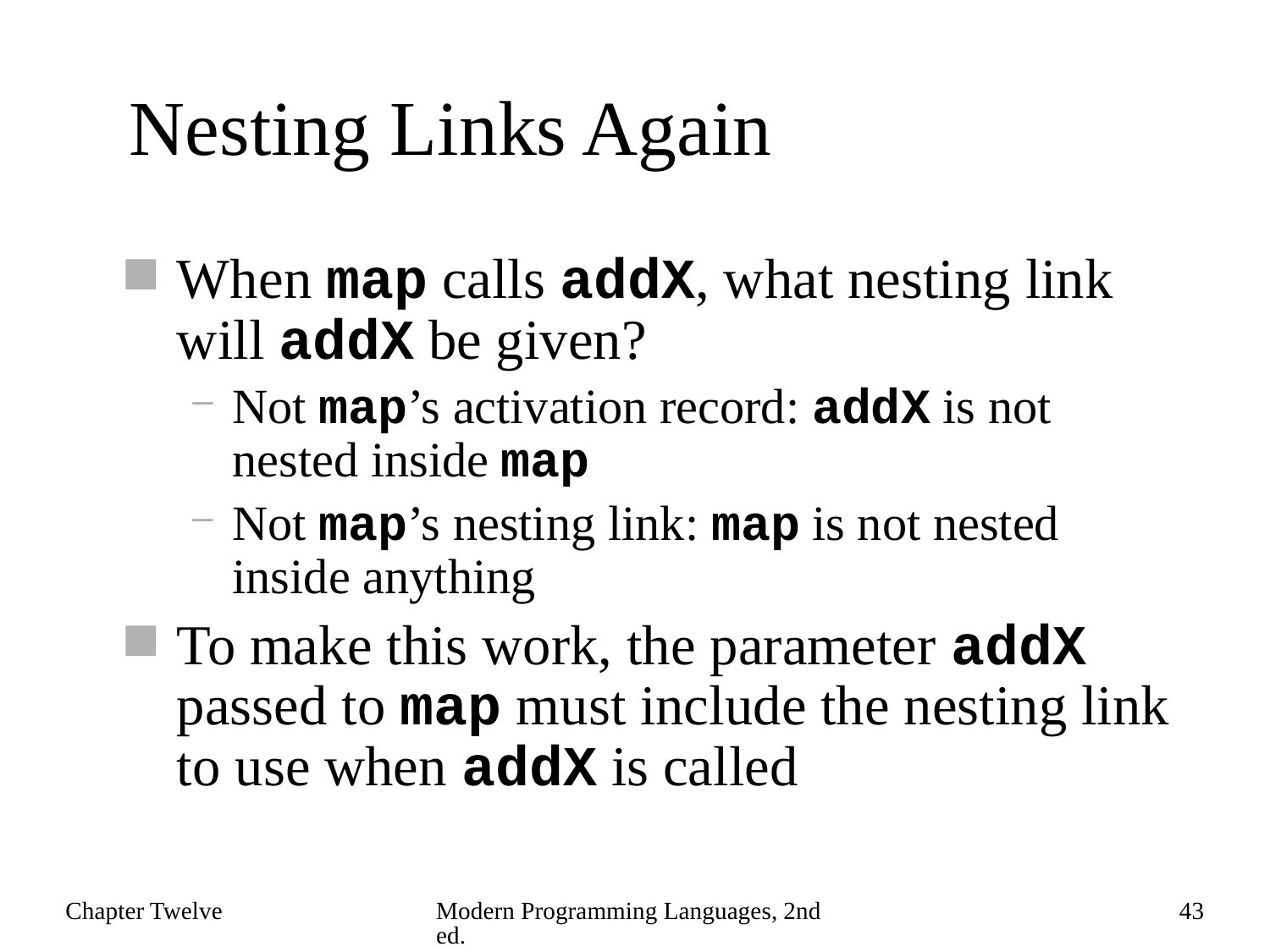

# Nesting Links Again
When map calls addX, what nesting link will addX be given?
Not map’s activation record: addX is not nested inside map
Not map’s nesting link: map is not nested inside anything
To make this work, the parameter addX passed to map must include the nesting link to use when addX is called
Chapter Twelve
Modern Programming Languages, 2nd ed.
43